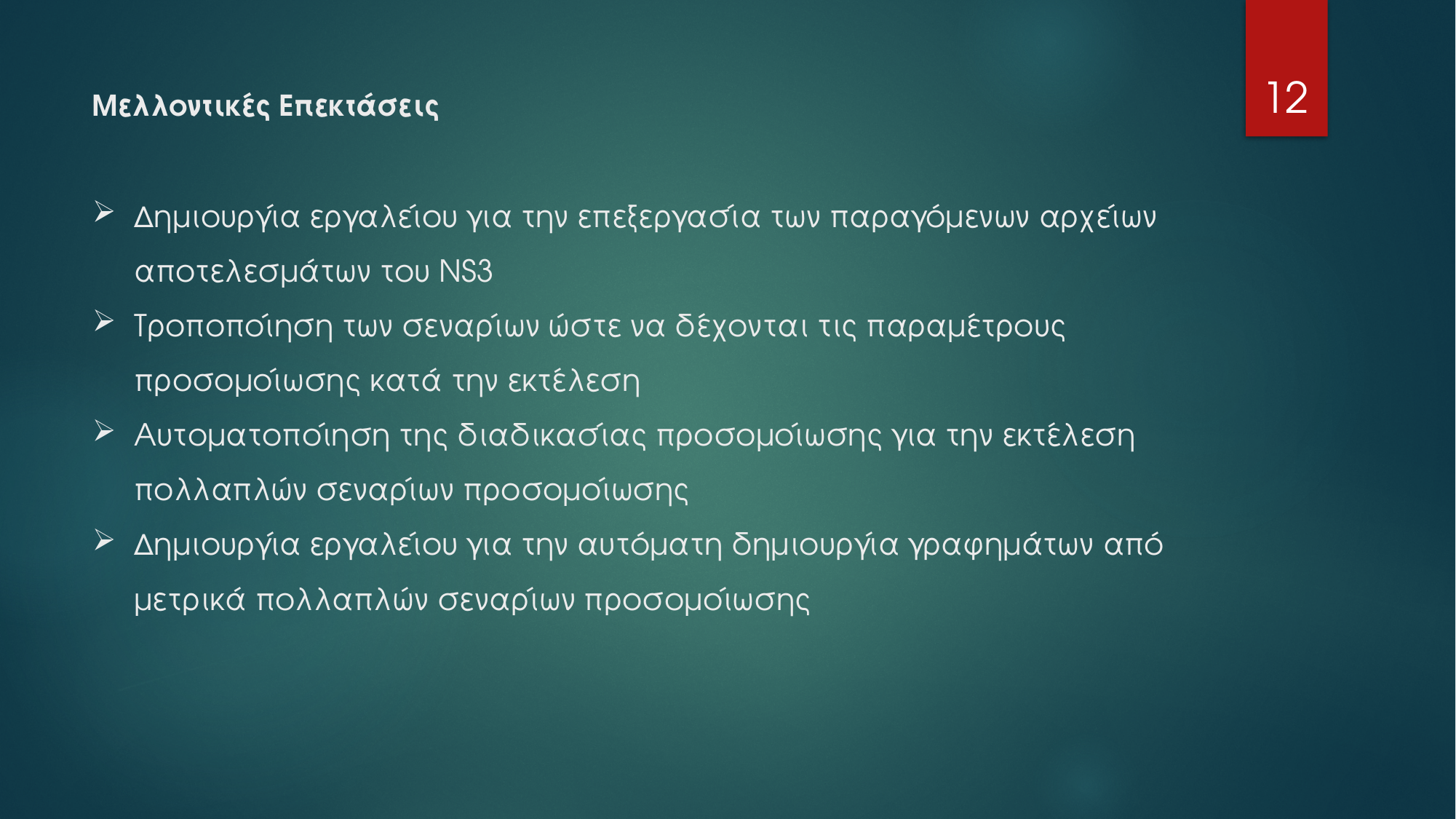

12
Μελλοντικές Επεκτάσεις
Δημιουργία εργαλείου για την επεξεργασία των παραγόμενων αρχείων αποτελεσμάτων του NS3
Τροποποίηση των σεναρίων ώστε να δέχονται τις παραμέτρους προσομοίωσης κατά την εκτέλεση
Αυτοματοποίηση της διαδικασίας προσομοίωσης για την εκτέλεση πολλαπλών σεναρίων προσομοίωσης
Δημιουργία εργαλείου για την αυτόματη δημιουργία γραφημάτων από μετρικά πολλαπλών σεναρίων προσομοίωσης